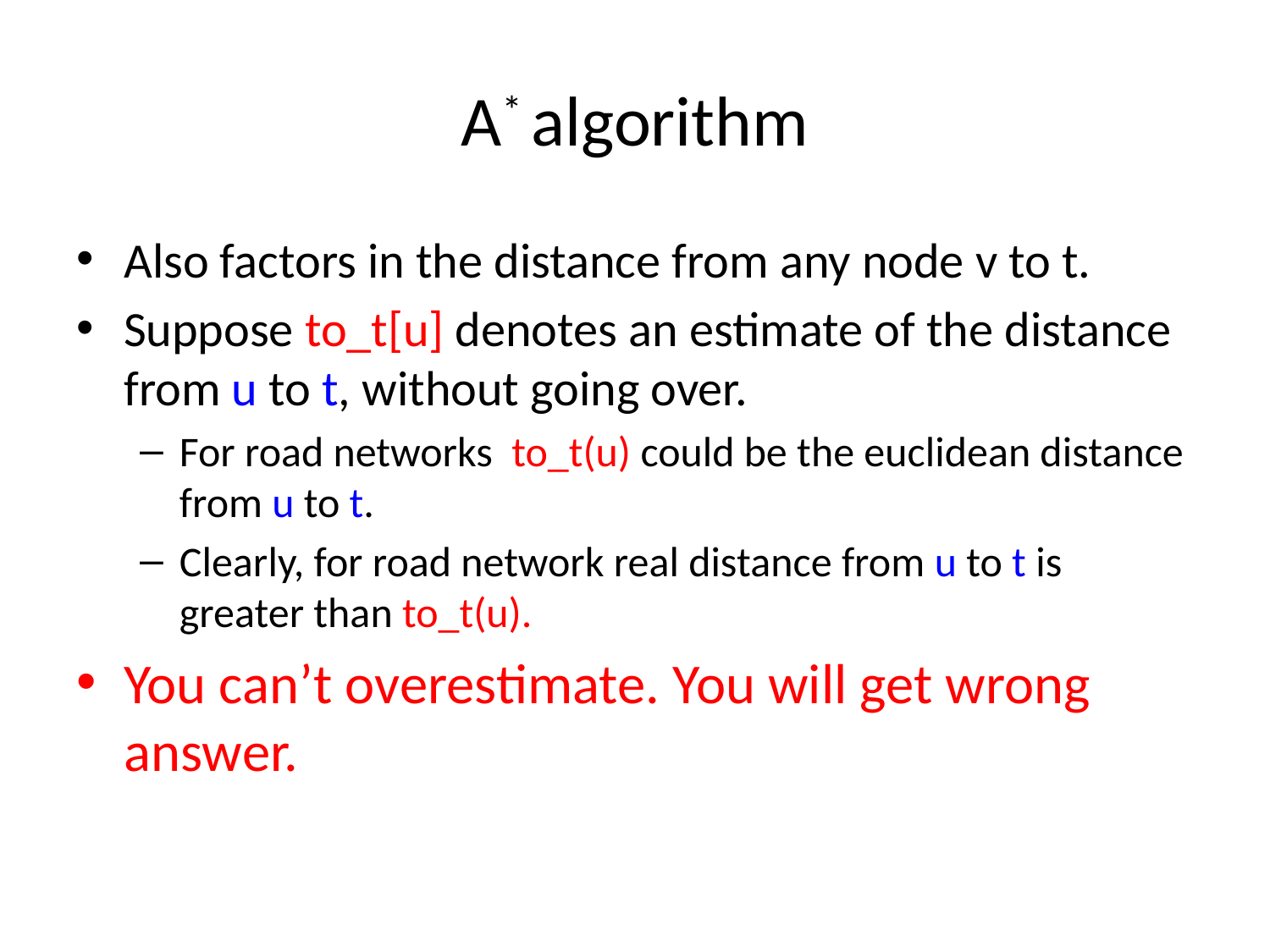

# A* algorithm
Also factors in the distance from any node v to t.
Suppose to_t[u] denotes an estimate of the distance from u to t, without going over.
For road networks  to_t(u) could be the euclidean distance from u to t.
Clearly, for road network real distance from u to t is greater than to_t(u).
You can’t overestimate. You will get wrong answer.